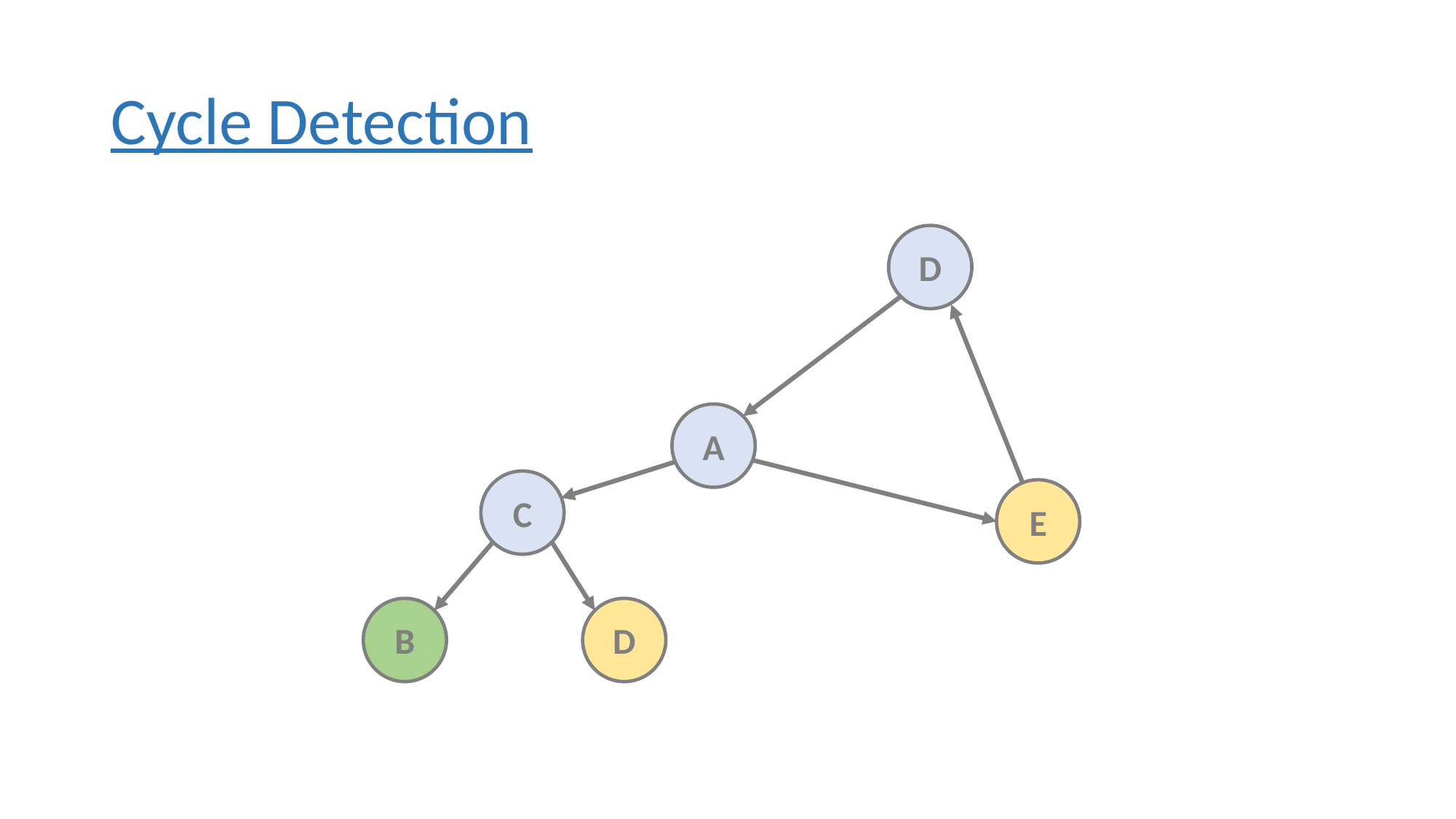

# Cycle Detection
D
A
C
E
D
B